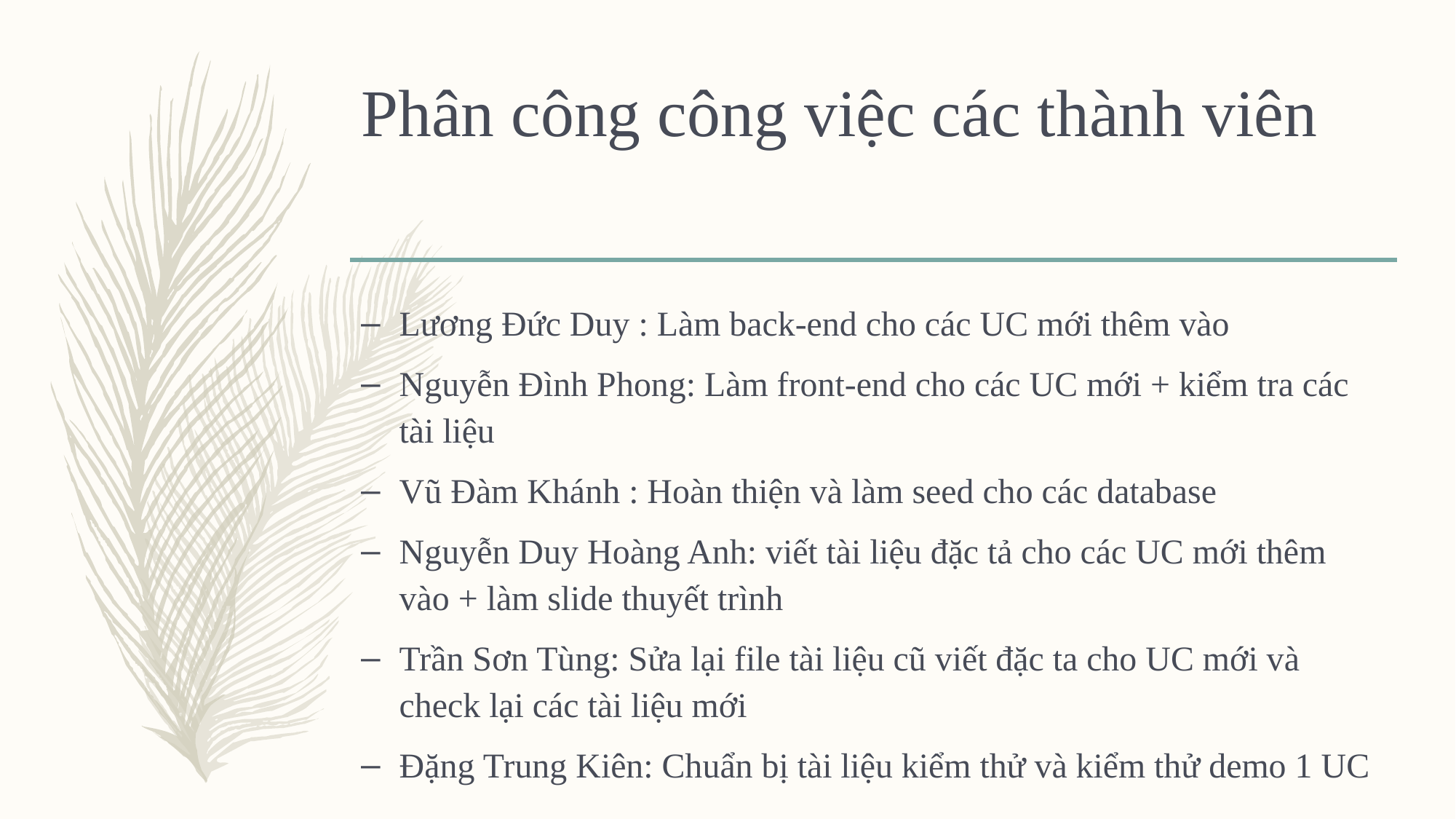

# Phân công công việc các thành viên
Lương Đức Duy : Làm back-end cho các UC mới thêm vào
Nguyễn Đình Phong: Làm front-end cho các UC mới + kiểm tra các tài liệu
Vũ Đàm Khánh : Hoàn thiện và làm seed cho các database
Nguyễn Duy Hoàng Anh: viết tài liệu đặc tả cho các UC mới thêm vào + làm slide thuyết trình
Trần Sơn Tùng: Sửa lại file tài liệu cũ viết đặc ta cho UC mới và check lại các tài liệu mới
Đặng Trung Kiên: Chuẩn bị tài liệu kiểm thử và kiểm thử demo 1 UC